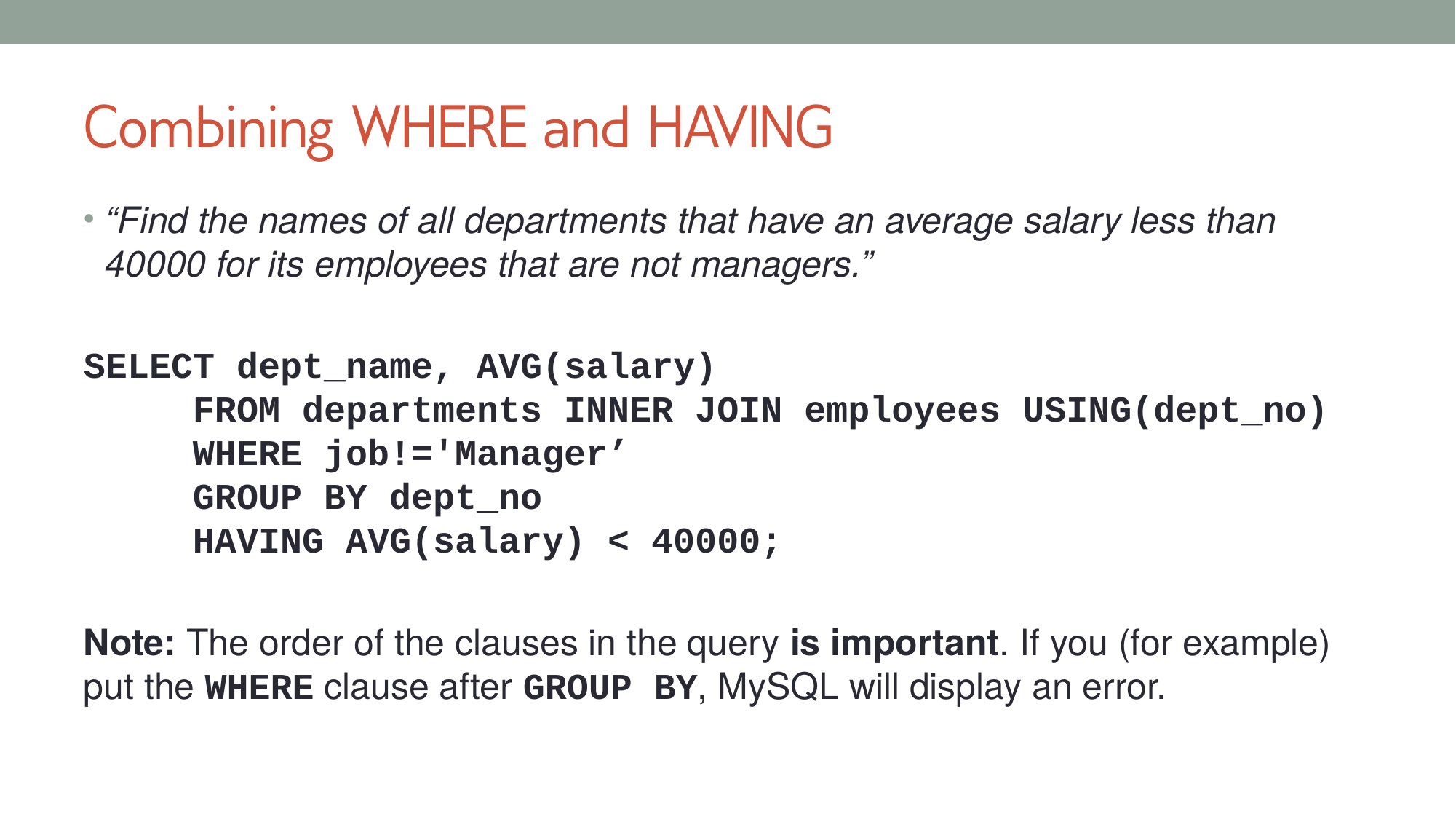

# Combining WHERE and HAVING
“Find the names of all departments that have an average salary less than 40000 for its employees that are not managers.”

SELECT dept_name, AVG(salary)
	FROM departments INNER JOIN employees USING(dept_no)
	WHERE job!='Manager’
	GROUP BY dept_no
	HAVING AVG(salary) < 40000;

Note: The order of the clauses in the query is important. If you (for example) put the WHERE clause after GROUP BY, MySQL will display an error.